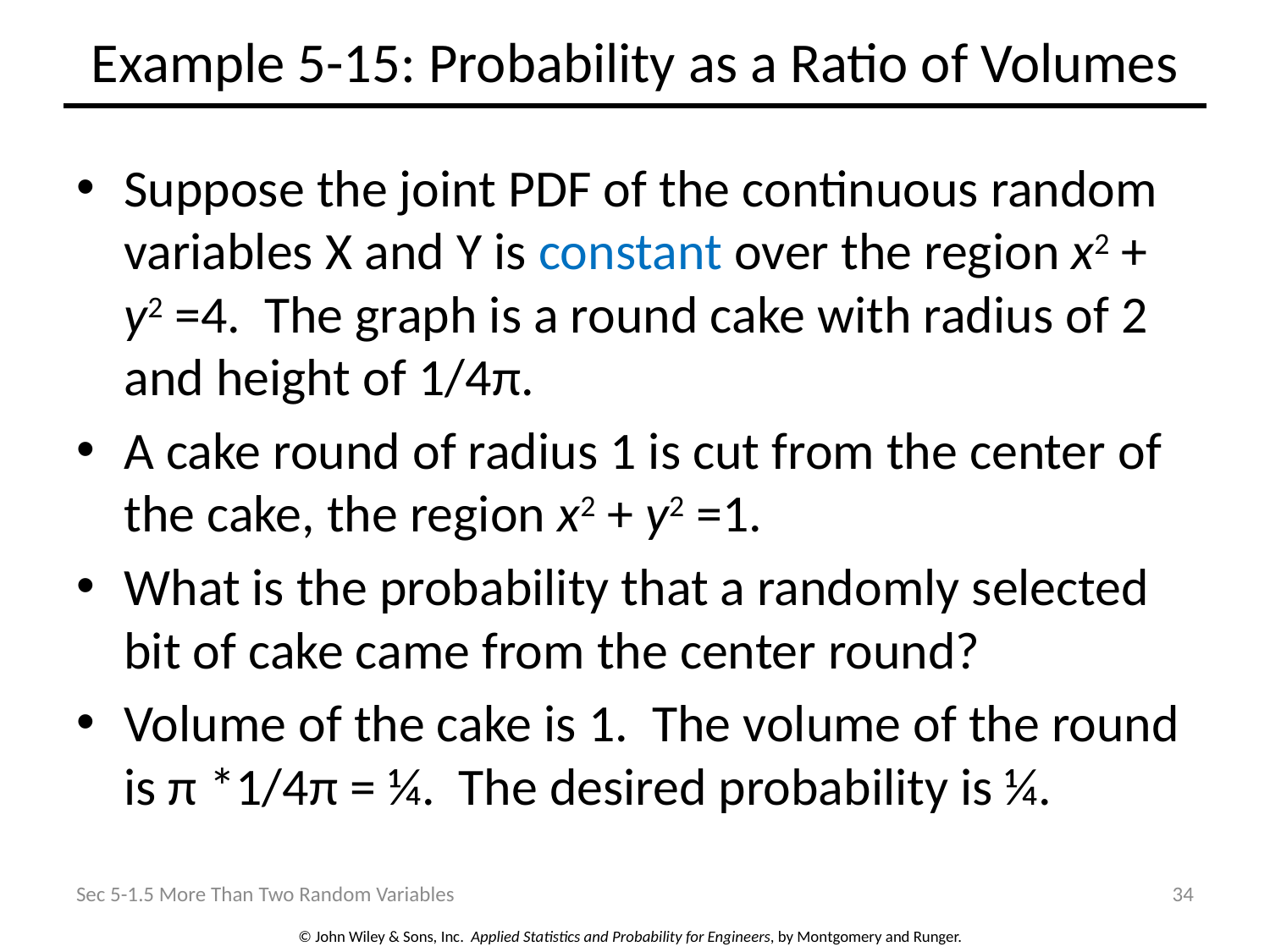

# Example 5-15: Probability as a Ratio of Volumes
Suppose the joint PDF of the continuous random variables X and Y is constant over the region x2 + y2 =4.  The graph is a round cake with radius of 2 and height of 1/4π.
A cake round of radius 1 is cut from the center of the cake, the region x2 + y2 =1.
What is the probability that a randomly selected bit of cake came from the center round?
Volume of the cake is 1.  The volume of the round is π *1/4π = ¼.  The desired probability is ¼.
Sec 5-1.5 More Than Two Random Variables
34